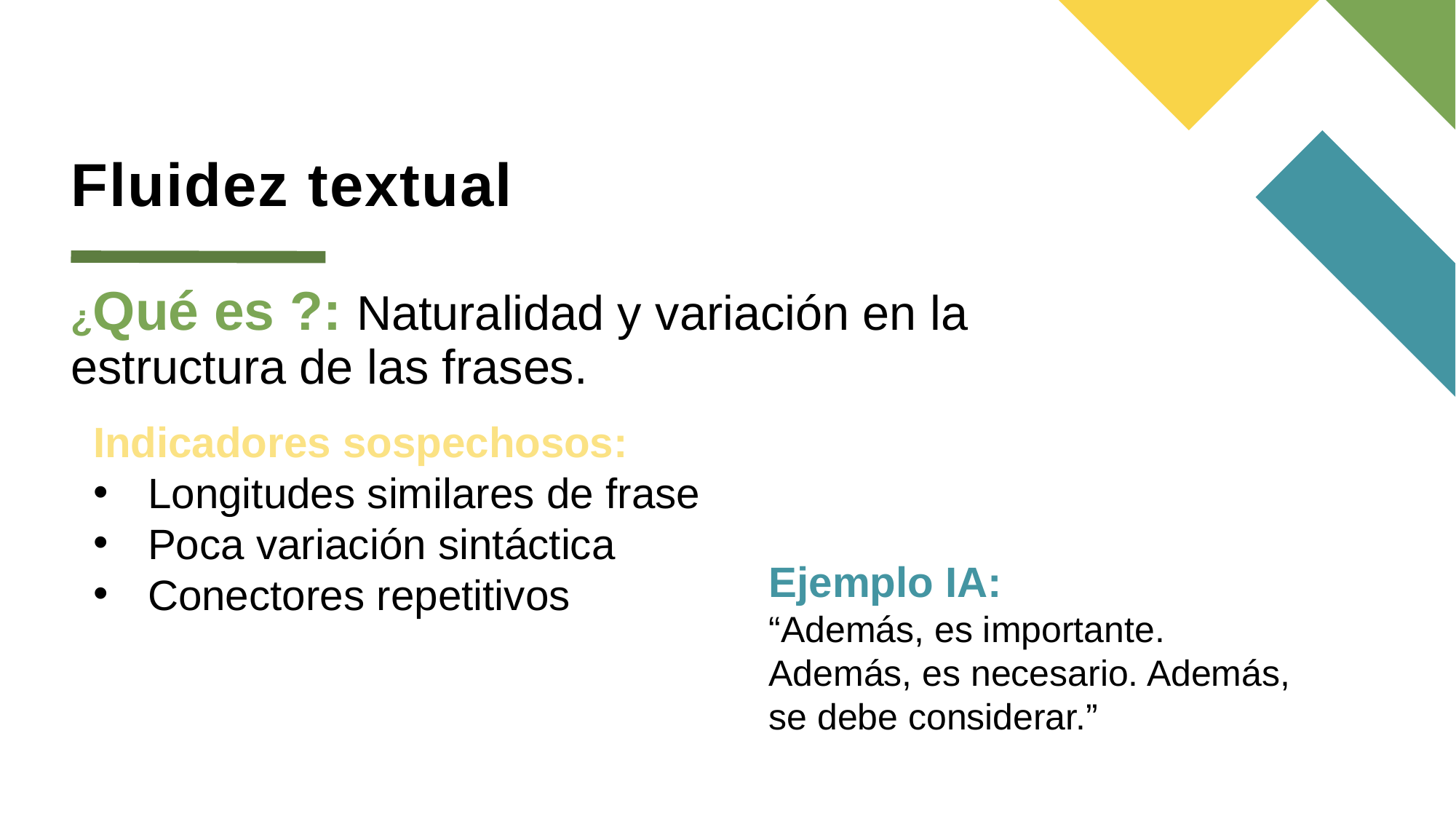

# Fluidez textual
¿Qué es ?: Naturalidad y variación en la estructura de las frases.

Indicadores sospechosos:
Longitudes similares de frase
Poca variación sintáctica
Conectores repetitivos
Ejemplo IA:
“Además, es importante. Además, es necesario. Además, se debe considerar.”